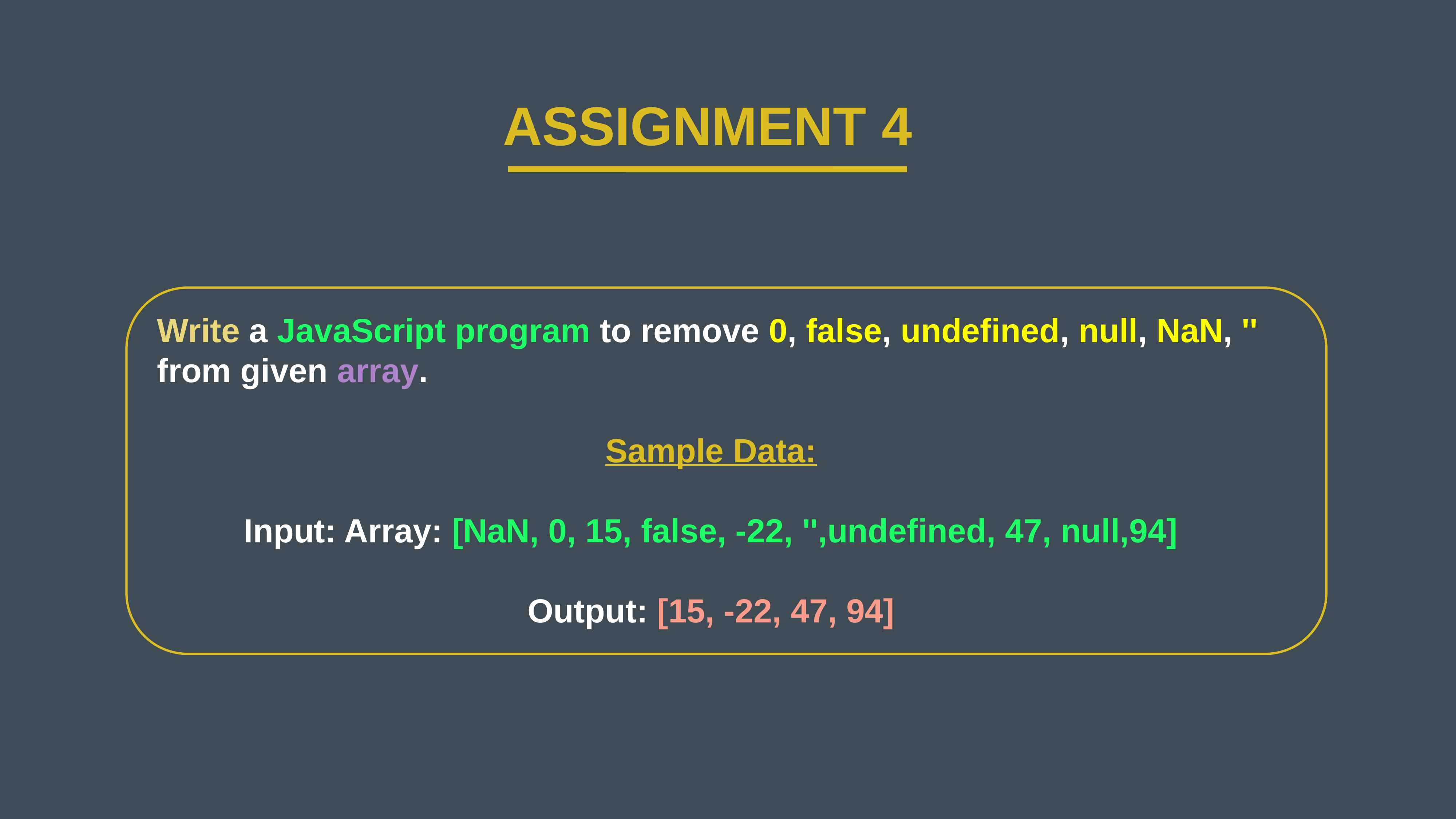

ASSIGNMENT 4

Write a JavaScript program to remove 0, false, undefined, null, NaN, '' from given array.

Sample Data:

Input: Array: [NaN, 0, 15, false, -22, '',undefined, 47, null,94]

Output: [15, -22, 47, 94]